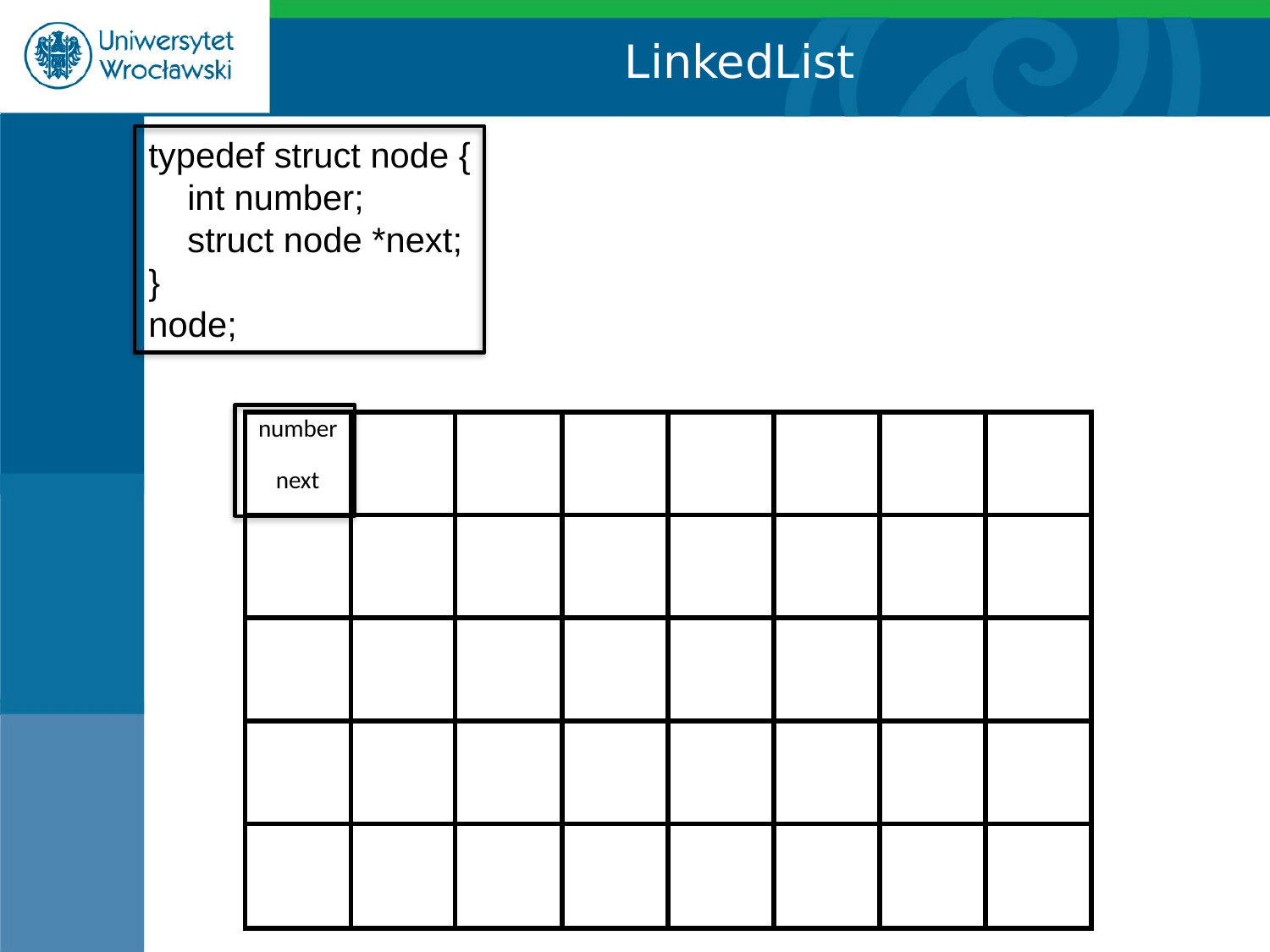

LinkedList
typedef struct node {
    int number;
    struct node *next;
}
node;

| number |  |  |  |  |  |  |  |
| --- | --- | --- | --- | --- | --- | --- | --- |
| next |  |  |  |  |  |  |  |
|  |  |  |  |  |  |  |  |
|  |  |  |  |  |  |  |  |
|  |  |  |  |  |  |  |  |
|  |  |  |  |  |  |  |  |
|  |  |  |  |  |  |  |  |
|  |  |  |  |  |  |  |  |
|  |  |  |  |  |  |  |  |
|  |  |  |  |  |  |  |  |